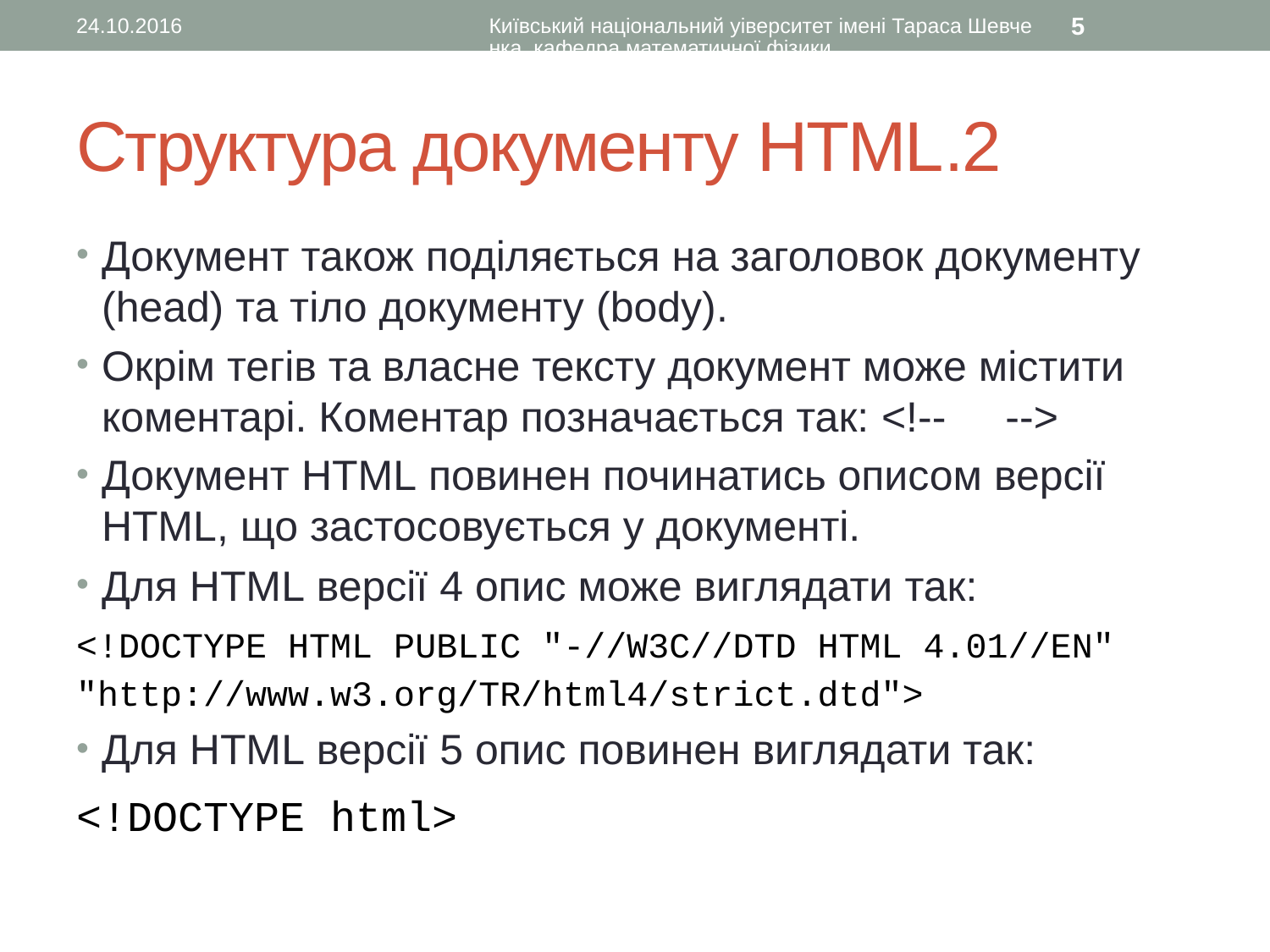

24.10.2016
Київський національний уіверситет імені Тараса Шевченка, кафедра математичної фізики
5
# Структура документу HTML.2
Документ також поділяється на заголовок документу (head) та тіло документу (body).
Окрім тегів та власне тексту документ може містити коментарі. Коментар позначається так: <!--     -->
Документ HTML повинен починатись описом версії HTML, що застосовується у документі.
Для HTML версії 4 опис може виглядати так:
<!DOCTYPE HTML PUBLIC "-//W3C//DTD HTML 4.01//EN" "http://www.w3.org/TR/html4/strict.dtd">
Для HTML версії 5 опис повинен виглядати так:
<!DOCTYPE html>